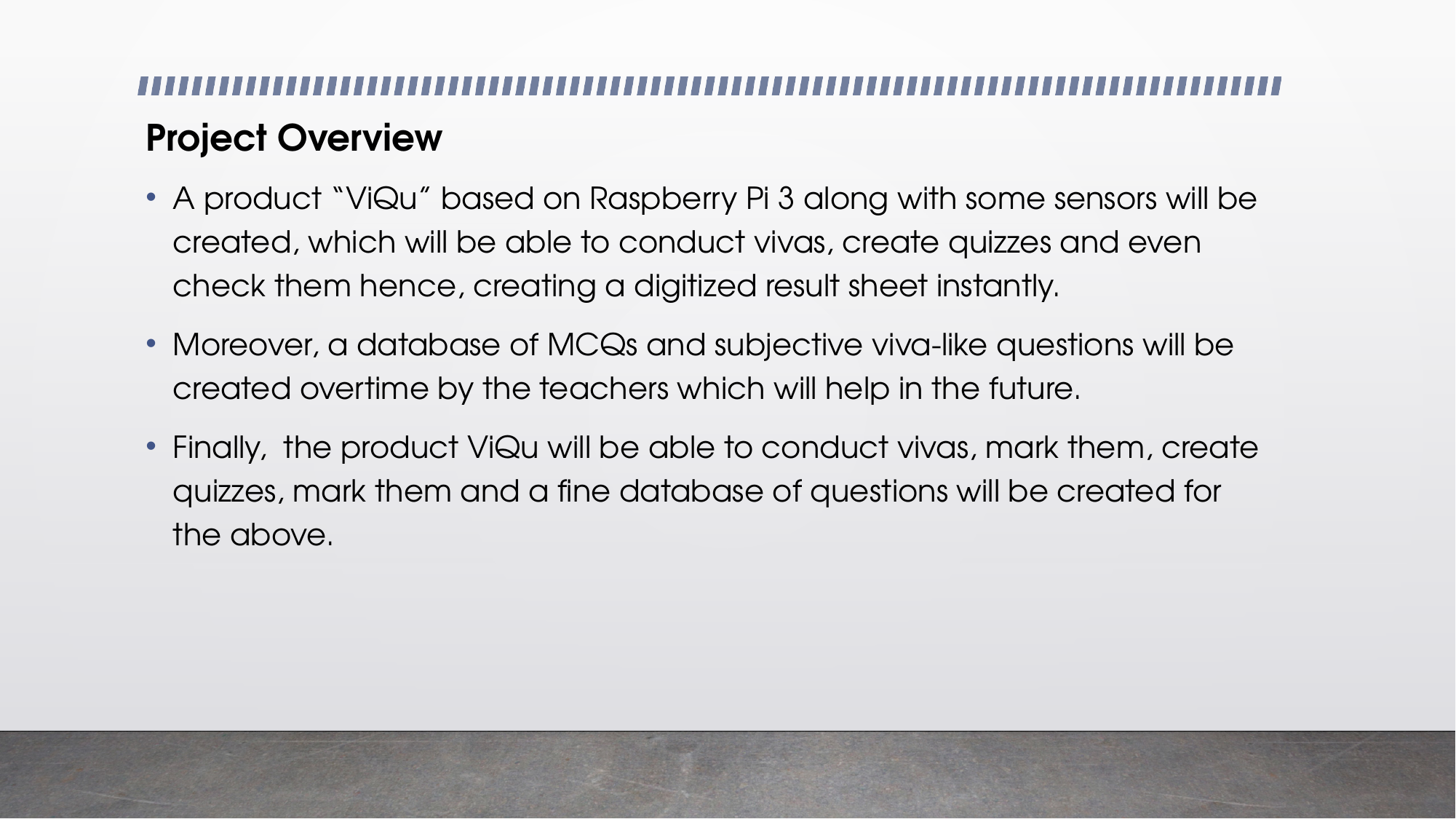

# Project Overview
A product “ViQu” based on Raspberry Pi 3 along with some sensors will be created, which will be able to conduct vivas, create quizzes and even check them hence, creating a digitized result sheet instantly.
Moreover, a database of MCQs and subjective viva-like questions will be created overtime by the teachers which will help in the future.
Finally,  the product ViQu will be able to conduct vivas, mark them, create quizzes, mark them and a fine database of questions will be created for the above.